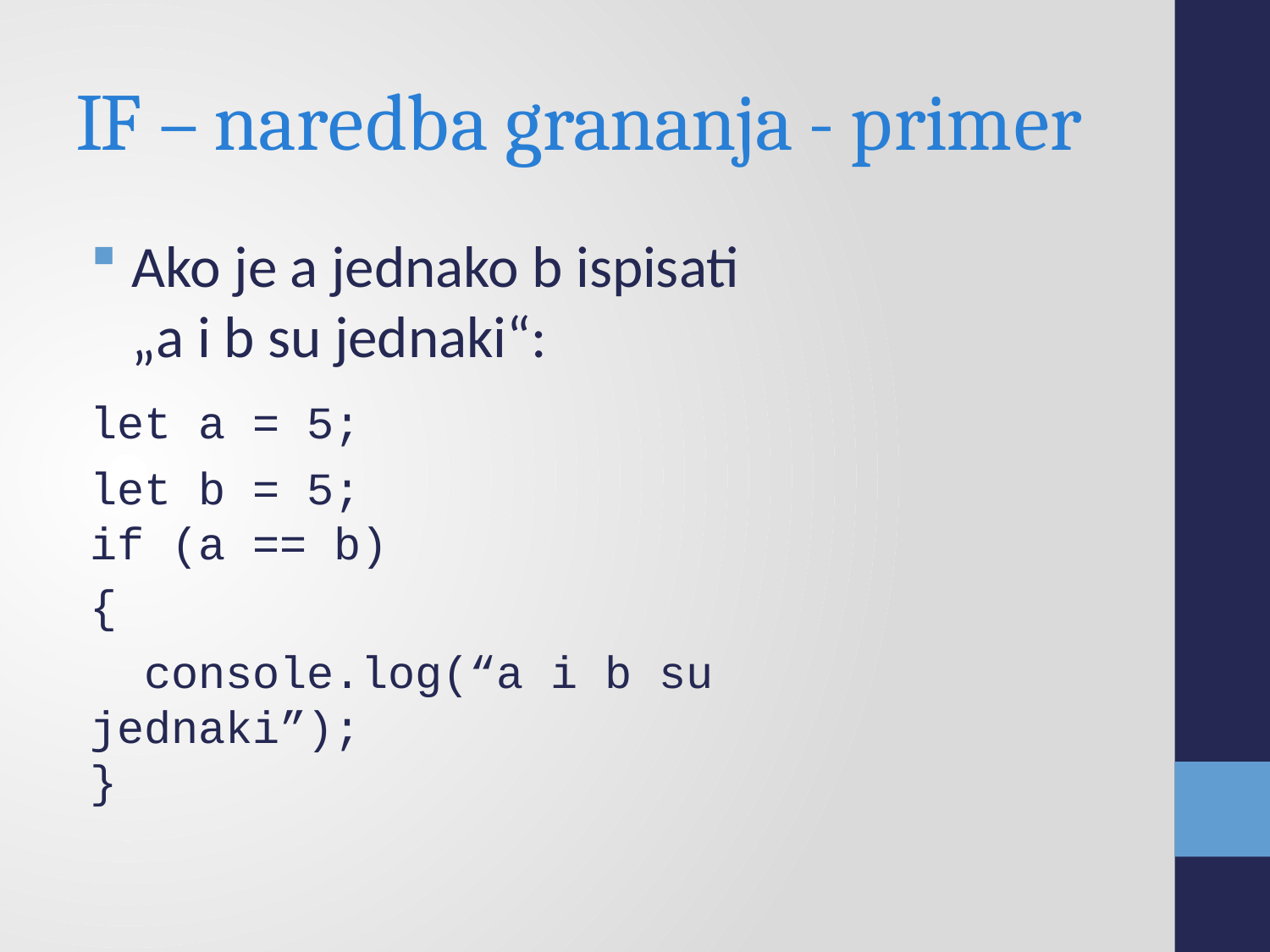

# IF – naredba grananja - primer
 Ako je a jednako b ispisati
 „a i b su jednaki“:
	let a = 5;
	let b = 5;
	if (a == b)
	{
	  console.log(“a i b su 							jednaki”);
	}